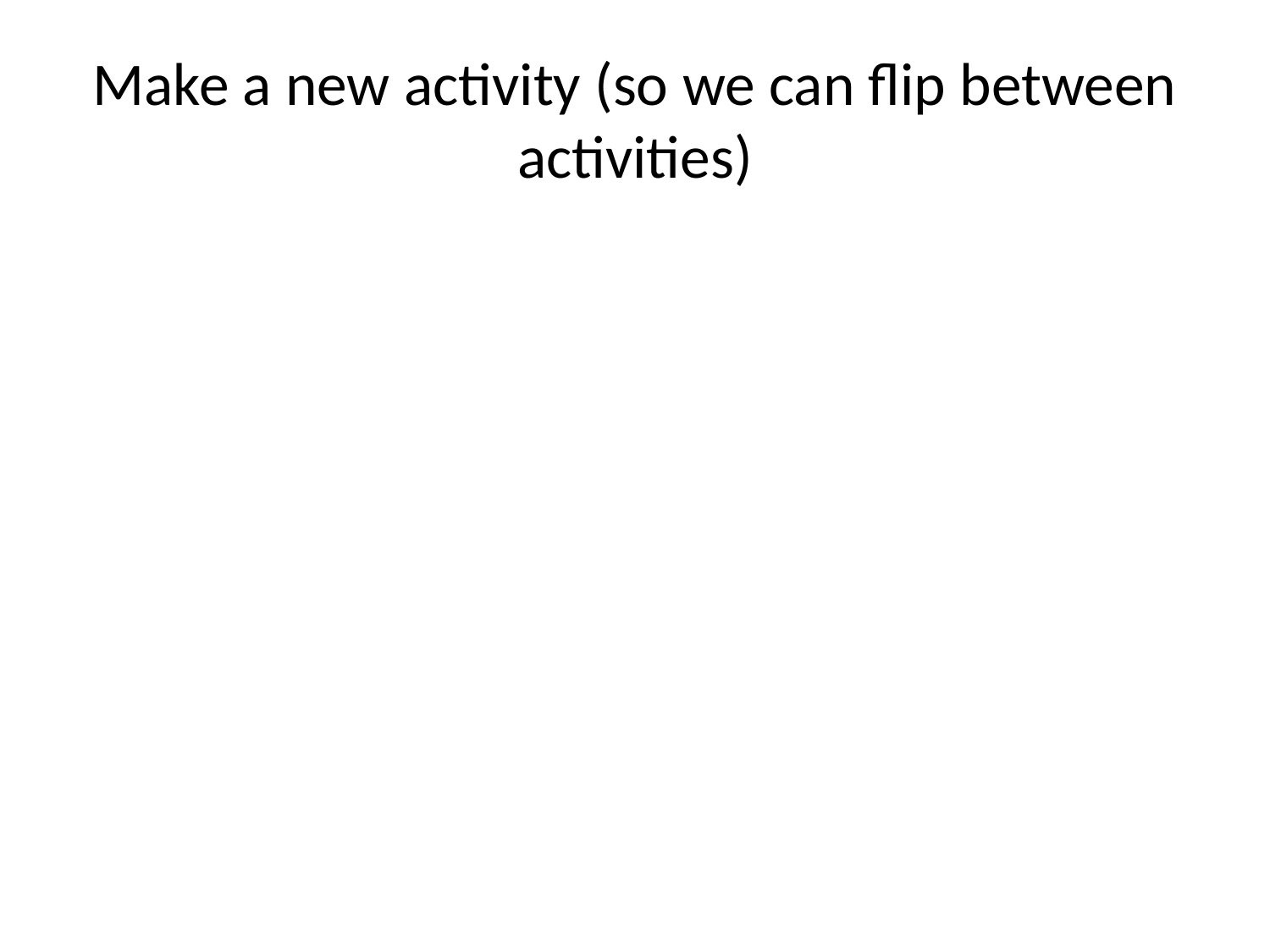

# Make a new activity (so we can flip between activities)